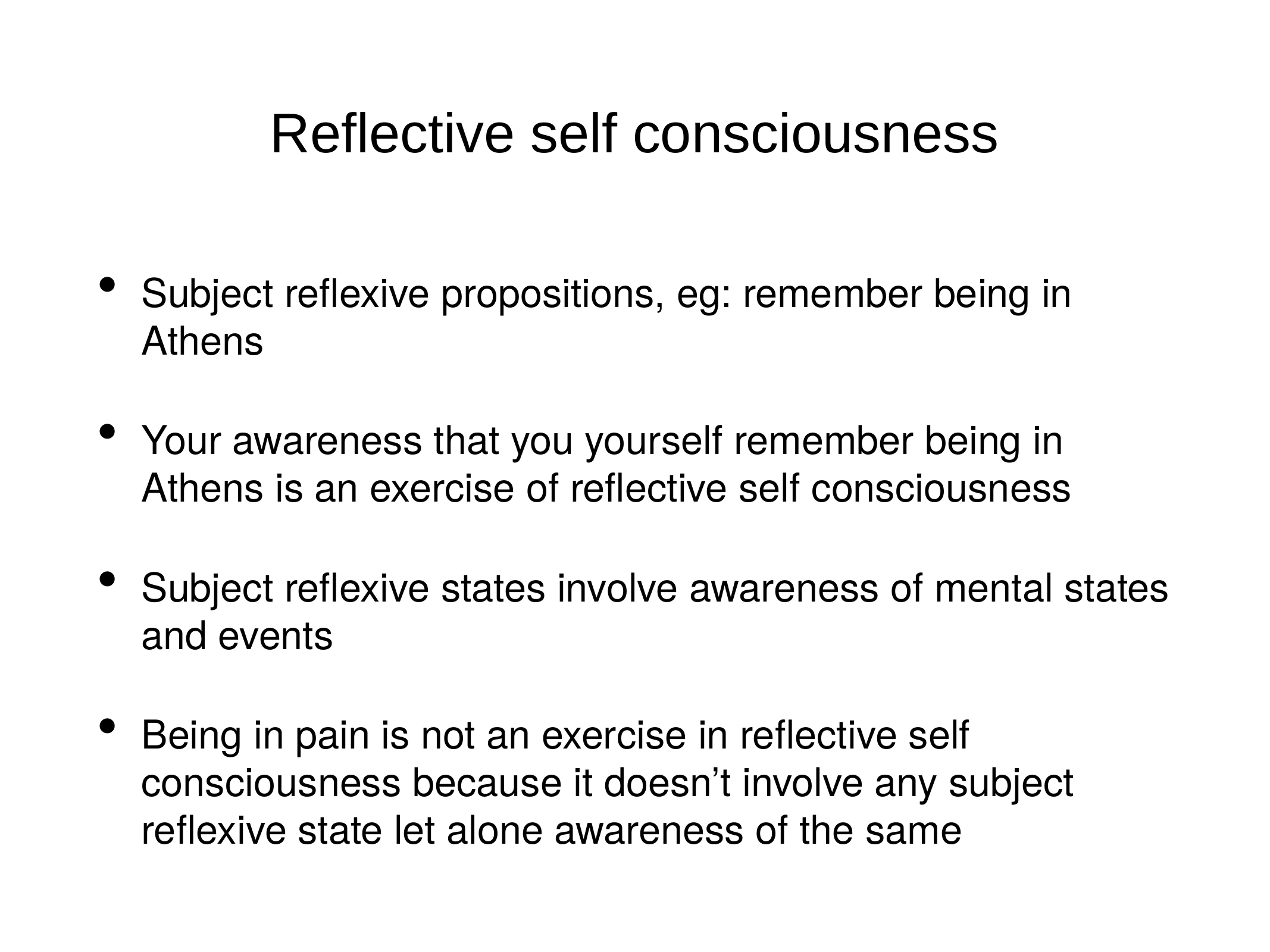

# Reflective self consciousness
Subject reflexive propositions, eg: remember being in Athens
Your awareness that you yourself remember being in Athens is an exercise of reflective self consciousness
Subject reflexive states involve awareness of mental states and events
Being in pain is not an exercise in reflective self consciousness because it doesn’t involve any subject reflexive state let alone awareness of the same